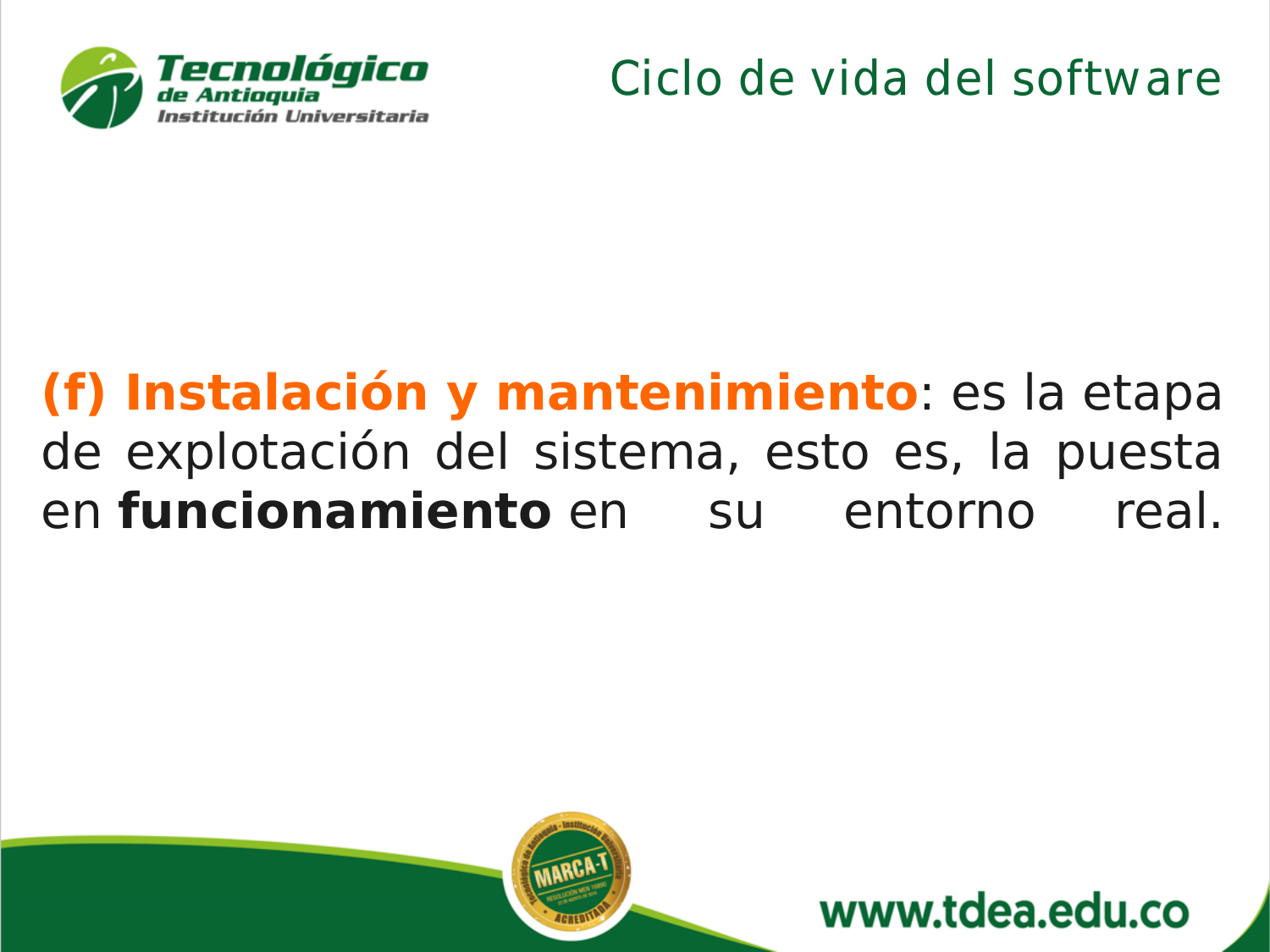

Ciclo de vida del software
(f) Instalación y mantenimiento: es la etapa de explotación del sistema, esto es, la puesta en funcionamiento en su entorno real.